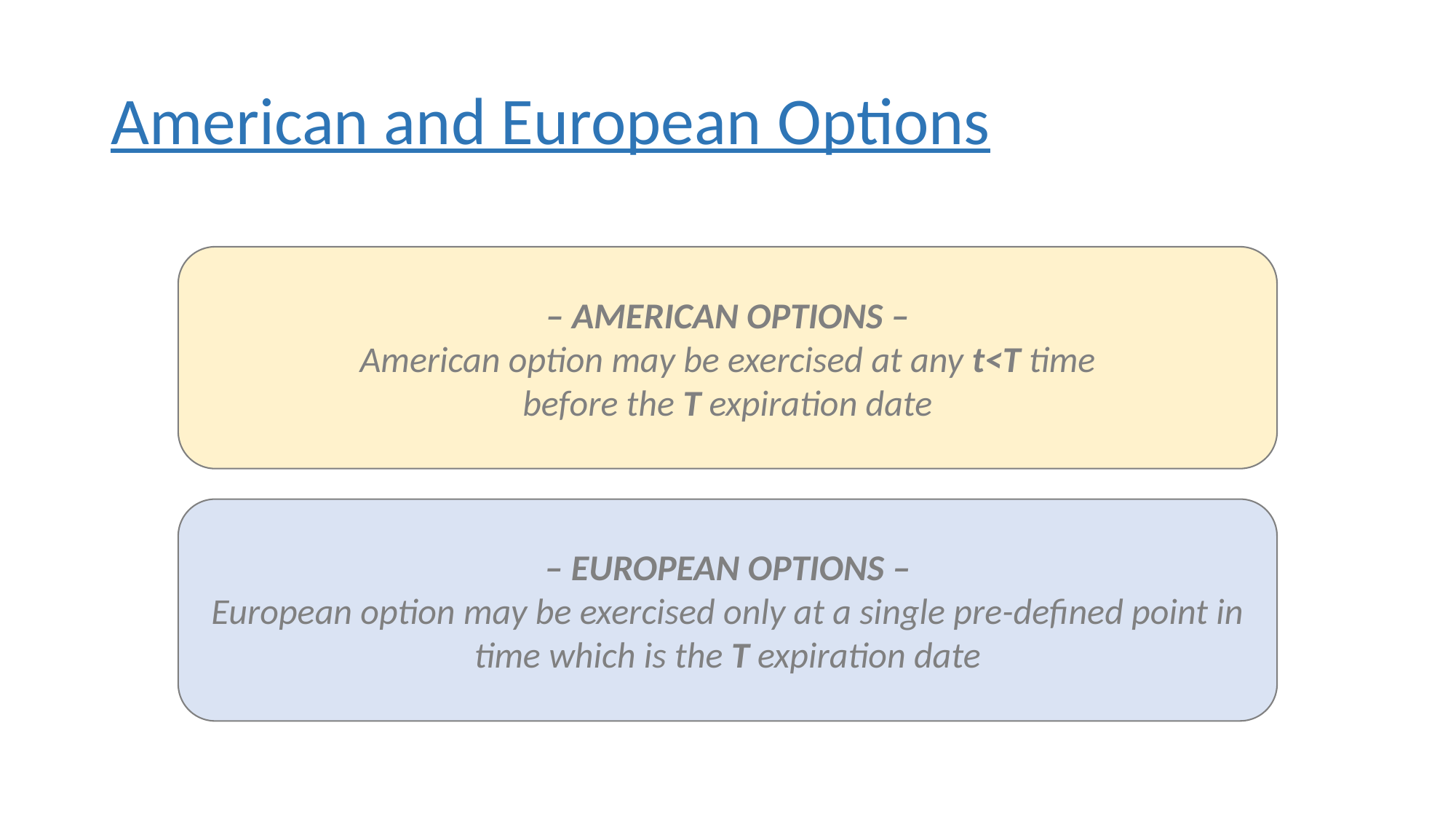

# American and European Options
– AMERICAN OPTIONS –
American option may be exercised at any t<T time
before the T expiration date
– EUROPEAN OPTIONS –
European option may be exercised only at a single pre-defined point in time which is the T expiration date